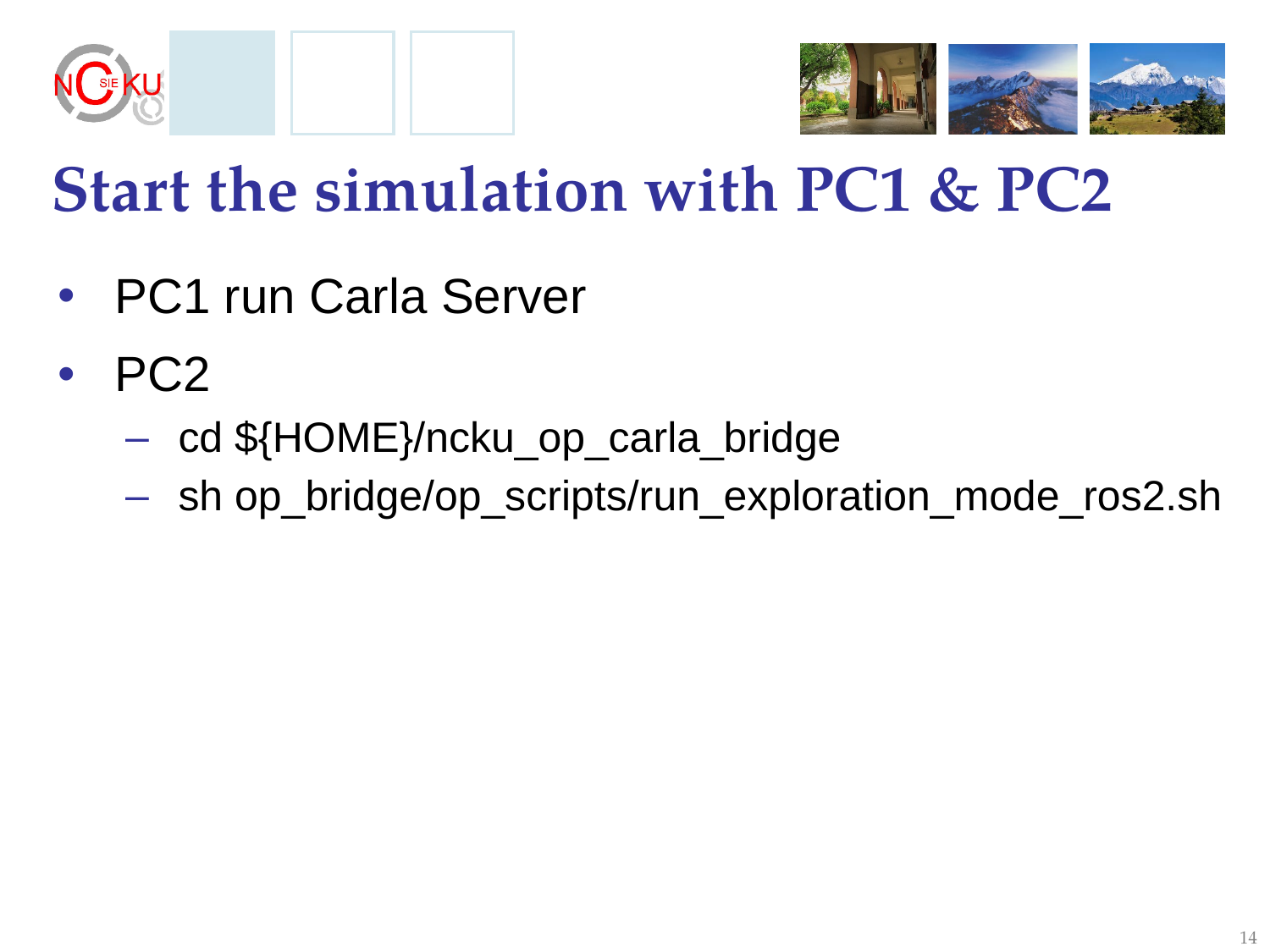

# Start the simulation with PC1 & PC2
PC1 run Carla Server
PC2
cd ${HOME}/ncku_op_carla_bridge
sh op_bridge/op_scripts/run_exploration_mode_ros2.sh
14